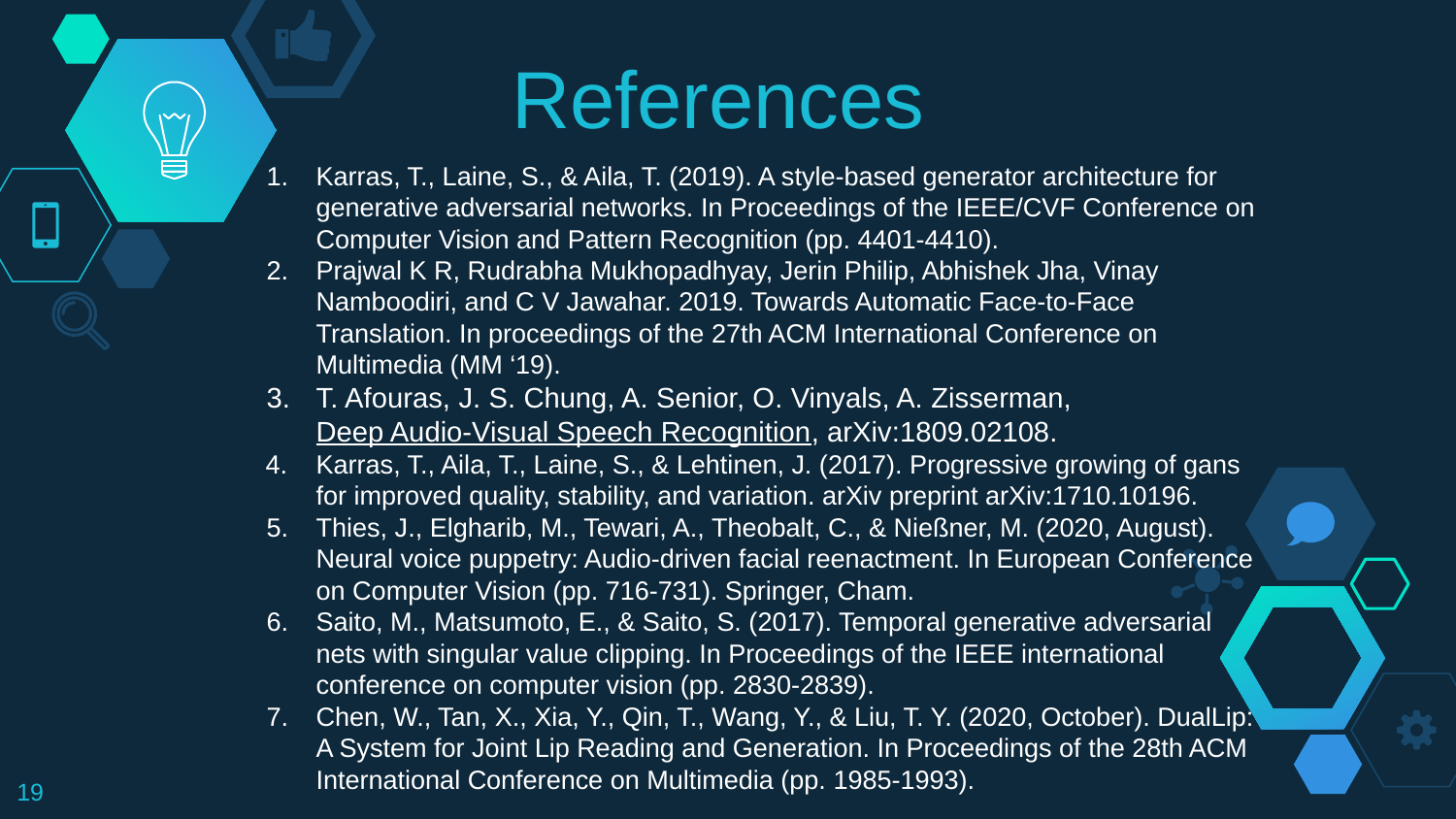

# References
Karras, T., Laine, S., & Aila, T. (2019). A style-based generator architecture for generative adversarial networks. In Proceedings of the IEEE/CVF Conference on Computer Vision and Pattern Recognition (pp. 4401-4410).
Prajwal K R, Rudrabha Mukhopadhyay, Jerin Philip, Abhishek Jha, Vinay Namboodiri, and C V Jawahar. 2019. Towards Automatic Face-to-Face Translation. In proceedings of the 27th ACM International Conference on Multimedia (MM ‘19).
T. Afouras, J. S. Chung, A. Senior, O. Vinyals, A. Zisserman, Deep Audio-Visual Speech Recognition, arXiv:1809.02108.
Karras, T., Aila, T., Laine, S., & Lehtinen, J. (2017). Progressive growing of gans for improved quality, stability, and variation. arXiv preprint arXiv:1710.10196.
Thies, J., Elgharib, M., Tewari, A., Theobalt, C., & Nießner, M. (2020, August). Neural voice puppetry: Audio-driven facial reenactment. In European Conference on Computer Vision (pp. 716-731). Springer, Cham.
Saito, M., Matsumoto, E., & Saito, S. (2017). Temporal generative adversarial nets with singular value clipping. In Proceedings of the IEEE international conference on computer vision (pp. 2830-2839).
Chen, W., Tan, X., Xia, Y., Qin, T., Wang, Y., & Liu, T. Y. (2020, October). DualLip: A System for Joint Lip Reading and Generation. In Proceedings of the 28th ACM International Conference on Multimedia (pp. 1985-1993).
19